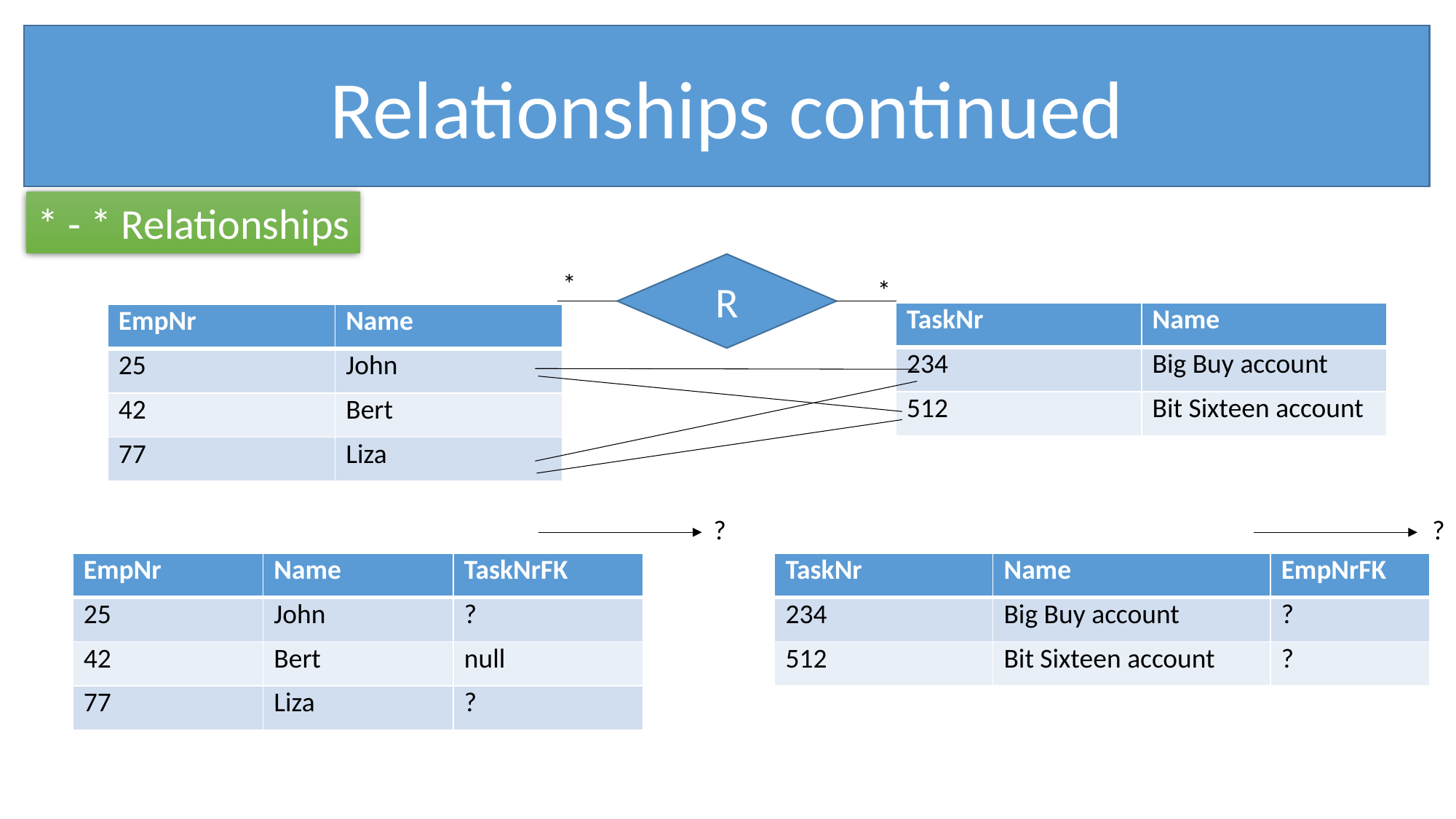

Relationships continued
* - * Relationships
R
*
*
| TaskNr | Name |
| --- | --- |
| 234 | Big Buy account |
| 512 | Bit Sixteen account |
| EmpNr | Name |
| --- | --- |
| 25 | John |
| 42 | Bert |
| 77 | Liza |
?
?
| EmpNr | Name | TaskNrFK |
| --- | --- | --- |
| 25 | John | ? |
| 42 | Bert | null |
| 77 | Liza | ? |
| TaskNr | Name | EmpNrFK |
| --- | --- | --- |
| 234 | Big Buy account | ? |
| 512 | Bit Sixteen account | ? |